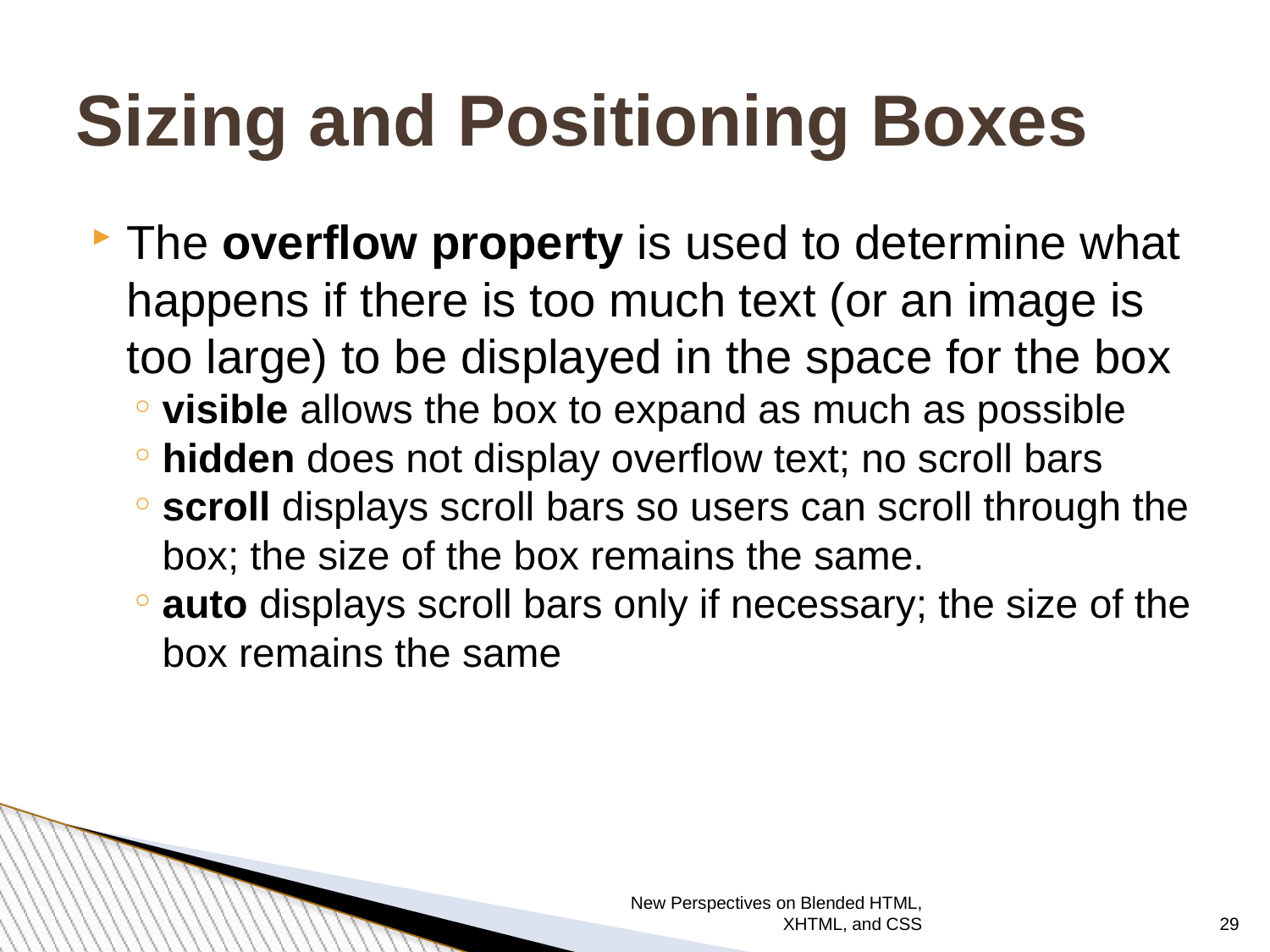

Sizing and Positioning Boxes
The overflow property is used to determine what happens if there is too much text (or an image is too large) to be displayed in the space for the box
visible allows the box to expand as much as possible
hidden does not display overflow text; no scroll bars
scroll displays scroll bars so users can scroll through the box; the size of the box remains the same.
auto displays scroll bars only if necessary; the size of the box remains the same

New Perspectives on Blended HTML, XHTML, and CSS
29